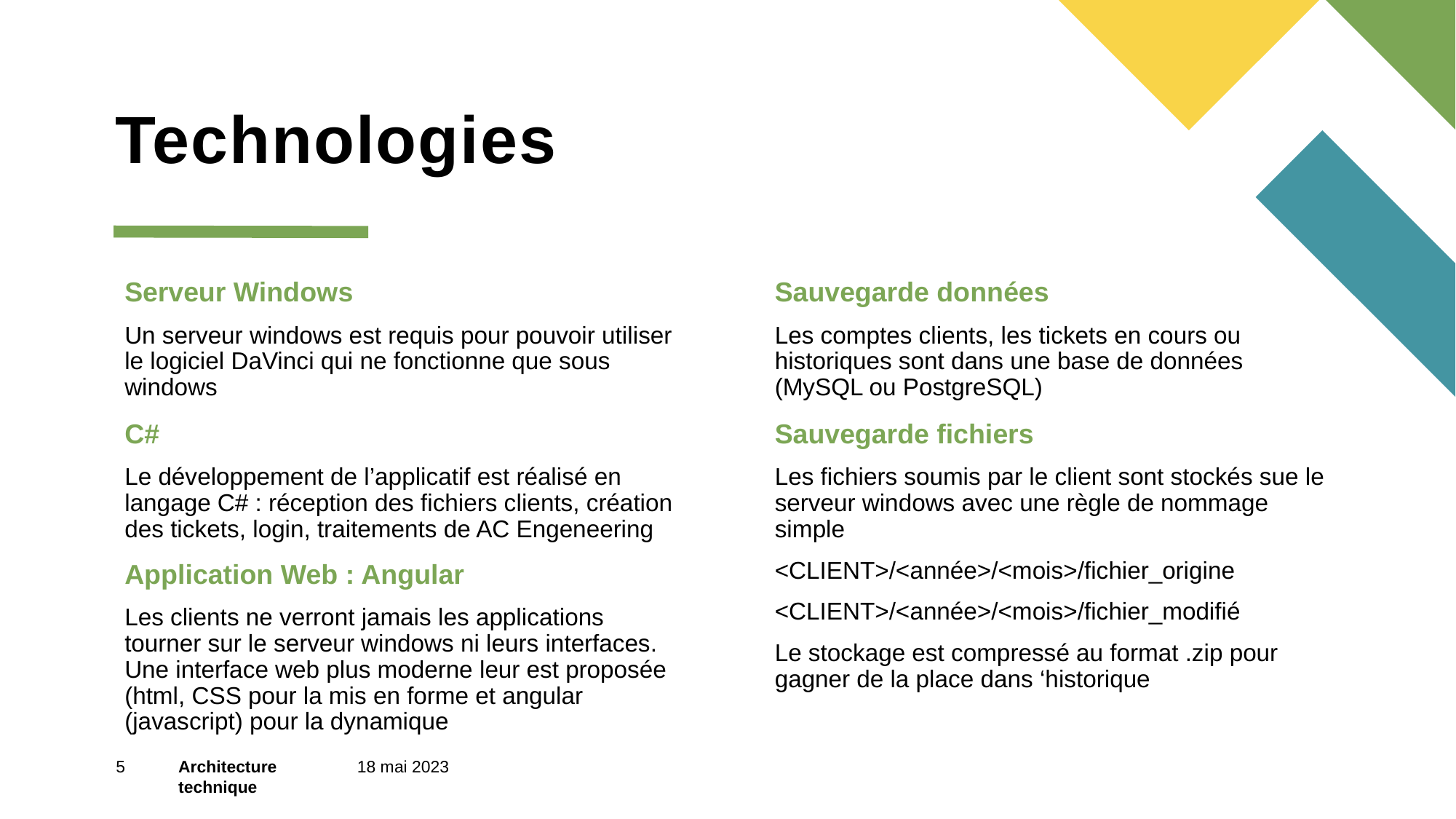

# Technologies
Serveur Windows
Sauvegarde données
Un serveur windows est requis pour pouvoir utiliser le logiciel DaVinci qui ne fonctionne que sous windows
Les comptes clients, les tickets en cours ou historiques sont dans une base de données (MySQL ou PostgreSQL)

C#
Sauvegarde fichiers
Les fichiers soumis par le client sont stockés sue le serveur windows avec une règle de nommage simple
<CLIENT>/<année>/<mois>/fichier_origine
<CLIENT>/<année>/<mois>/fichier_modifié
Le stockage est compressé au format .zip pour gagner de la place dans ‘historique

Le développement de l’applicatif est réalisé en langage C# : réception des fichiers clients, création des tickets, login, traitements de AC Engeneering
Application Web : Angular
Les clients ne verront jamais les applications tourner sur le serveur windows ni leurs interfaces. Une interface web plus moderne leur est proposée (html, CSS pour la mis en forme et angular (javascript) pour la dynamique
5
Architecture technique
18 mai 2023